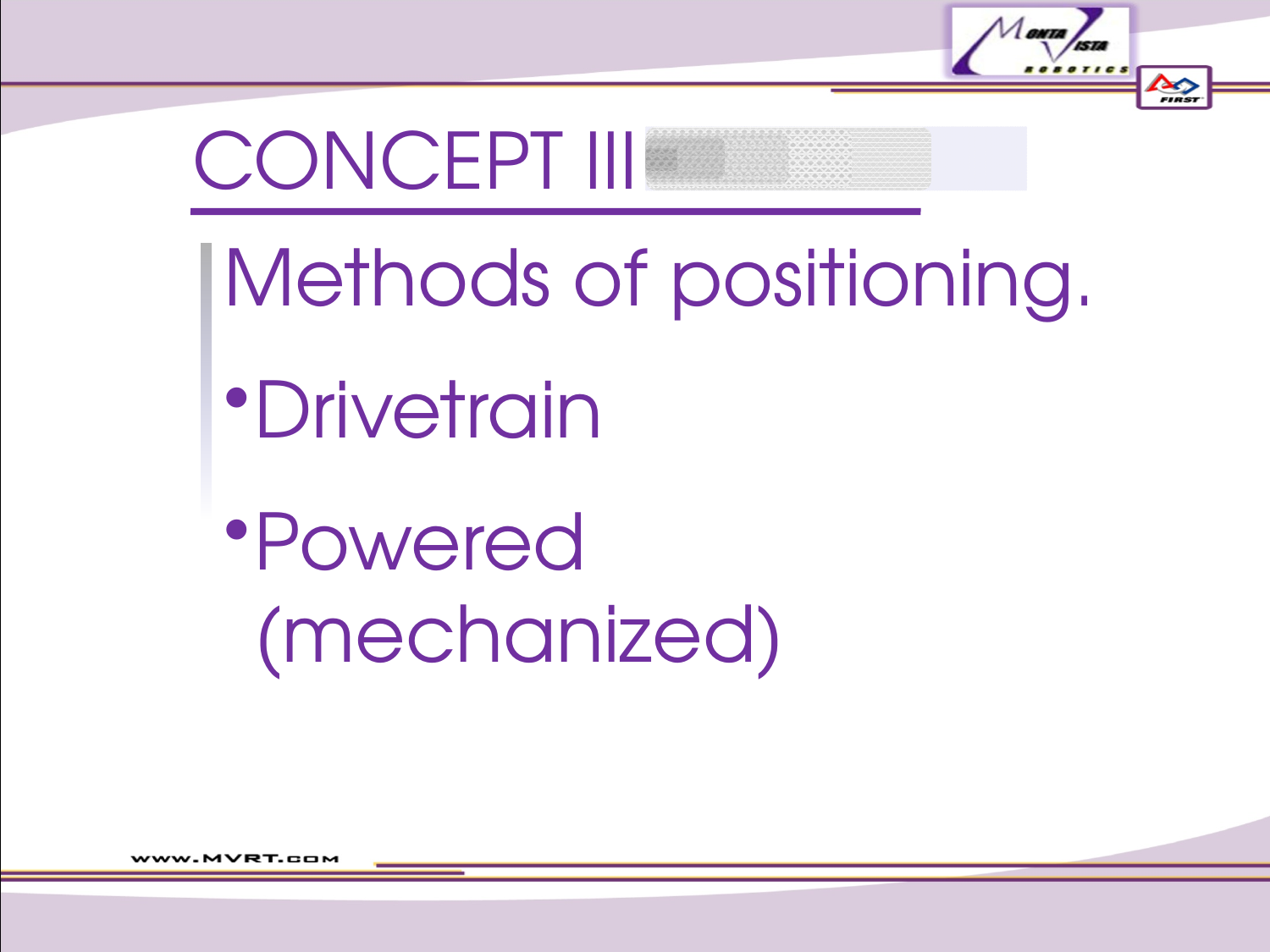

CONCEPT III

Methods of positioning.
Drivetrain
Powered (mechanized)